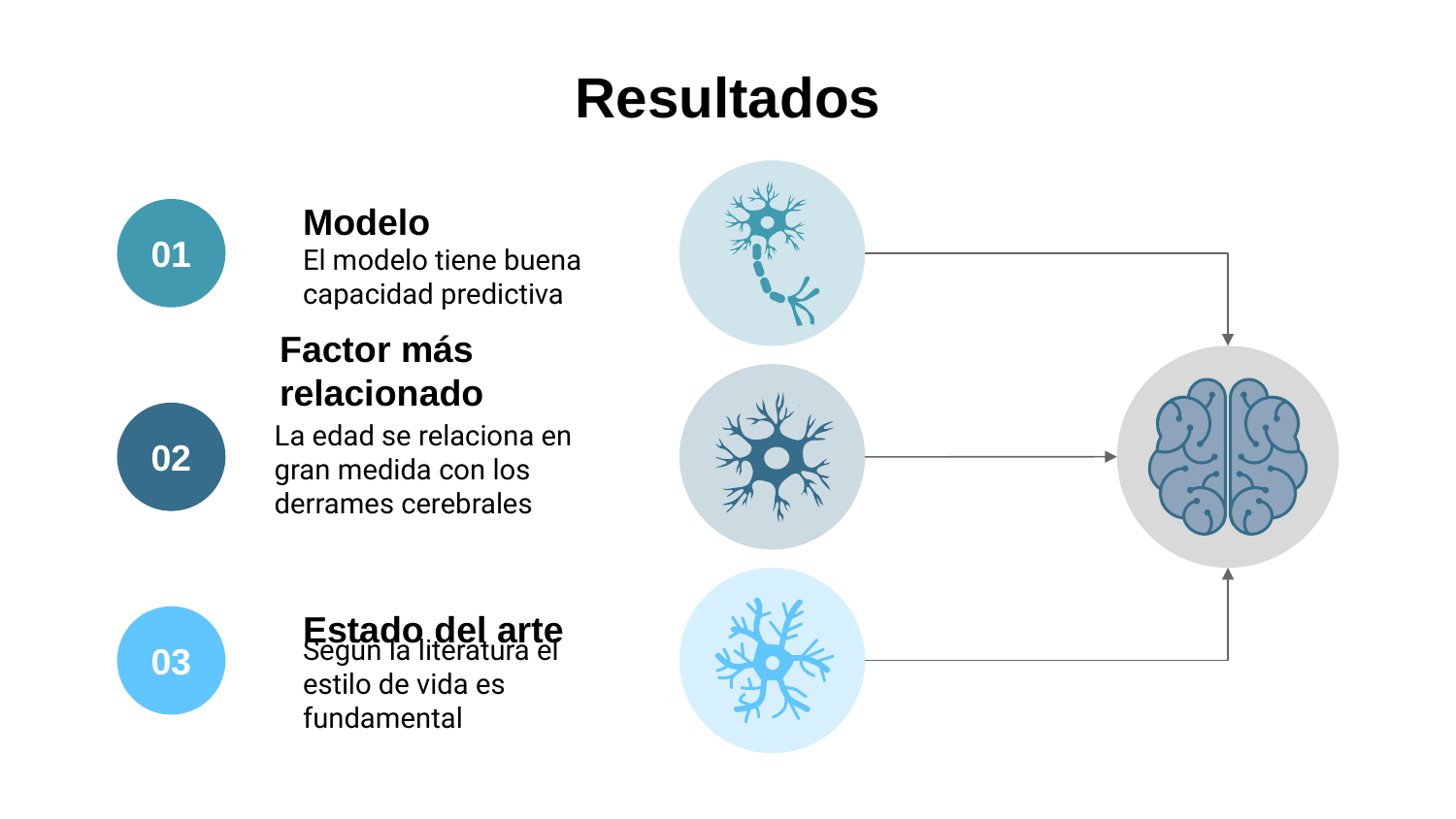

# Resultados

Modelo
El modelo tiene buena capacidad predictiva
01

Factor más relacionado
La edad se relaciona en gran medida con los derrames cerebrales

02

03
Estado del arte
Según la literatura el estilo de vida es fundamental